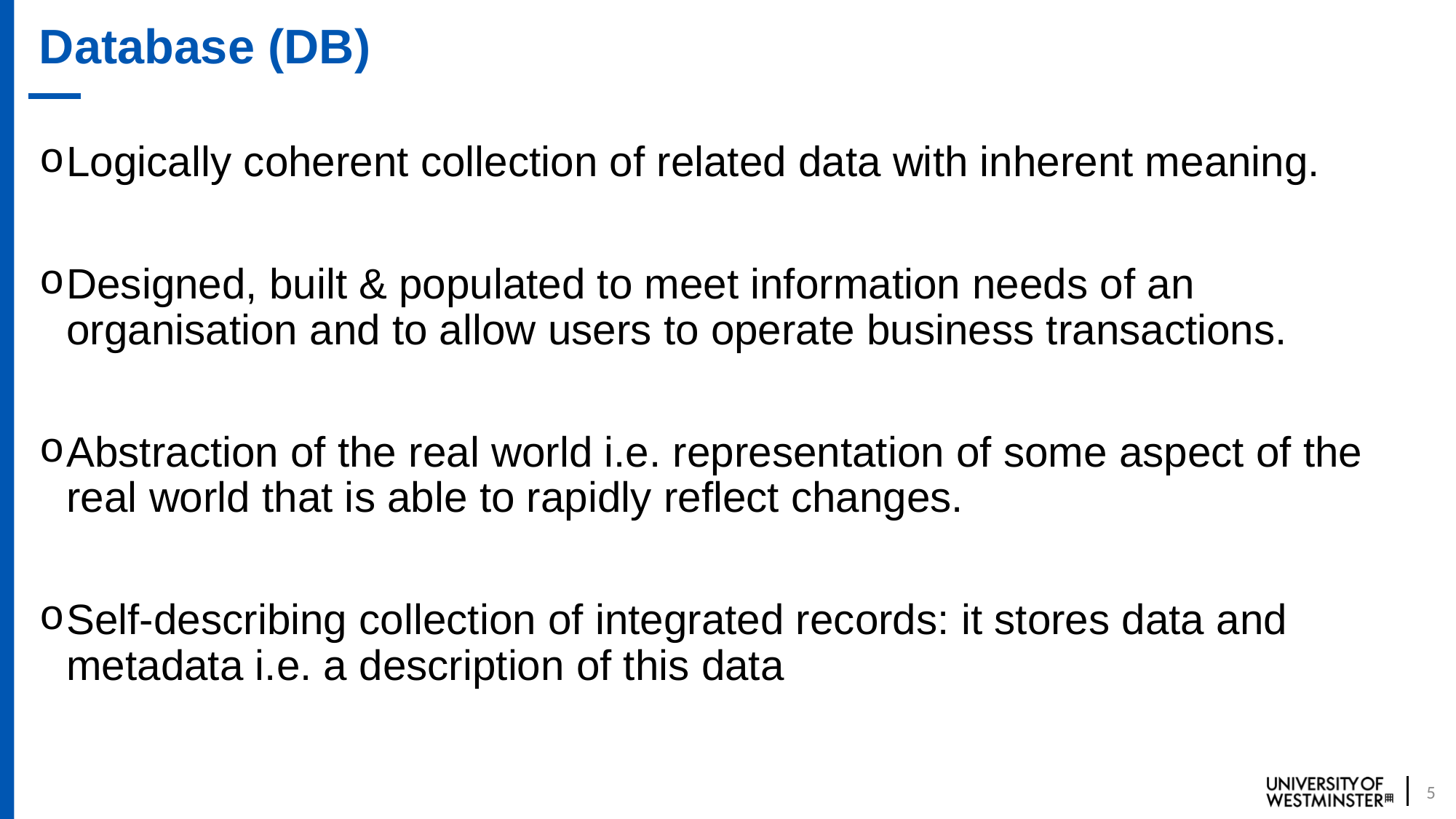

# Database (DB)
Logically coherent collection of related data with inherent meaning.

Designed, built & populated to meet information needs of an organisation and to allow users to operate business transactions.

Abstraction of the real world i.e. representation of some aspect of the real world that is able to rapidly reflect changes.

Self-describing collection of integrated records: it stores data and metadata i.e. a description of this data
5